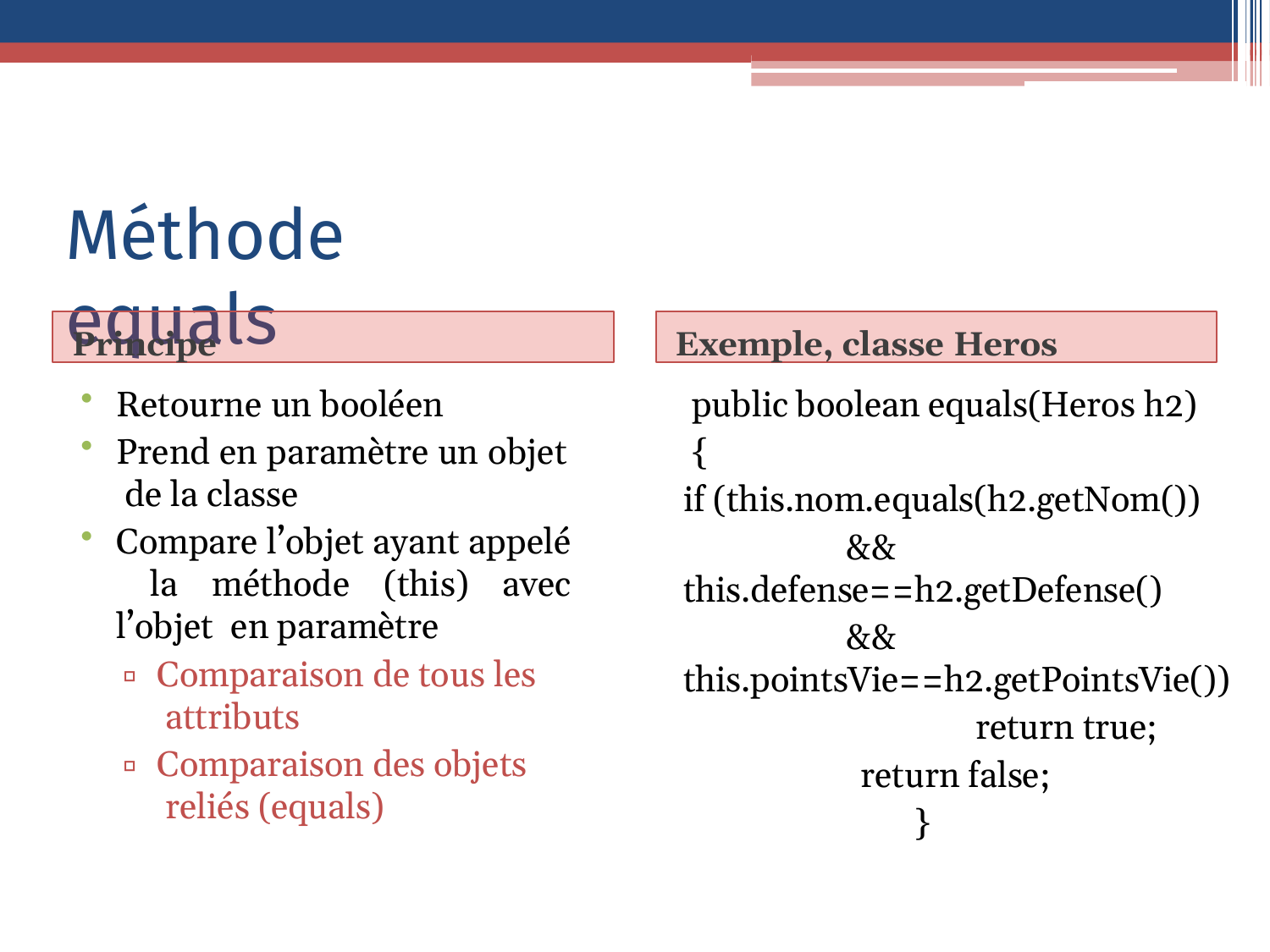

# Méthode equals
Principe
Exemple, classe Heros
Retourne un booléen
Prend en paramètre un objet  de la classe
Compare l’objet ayant appelé  la méthode (this) avec l’objet  en paramètre
▫	Comparaison de tous les  attributs
▫	Comparaison des objets  reliés (equals)
public boolean equals(Heros h2)
{
if (this.nom.equals(h2.getNom())
&&
this.defense==h2.getDefense()
&&  this.pointsVie==h2.getPointsVie())
return true;
return false;
}